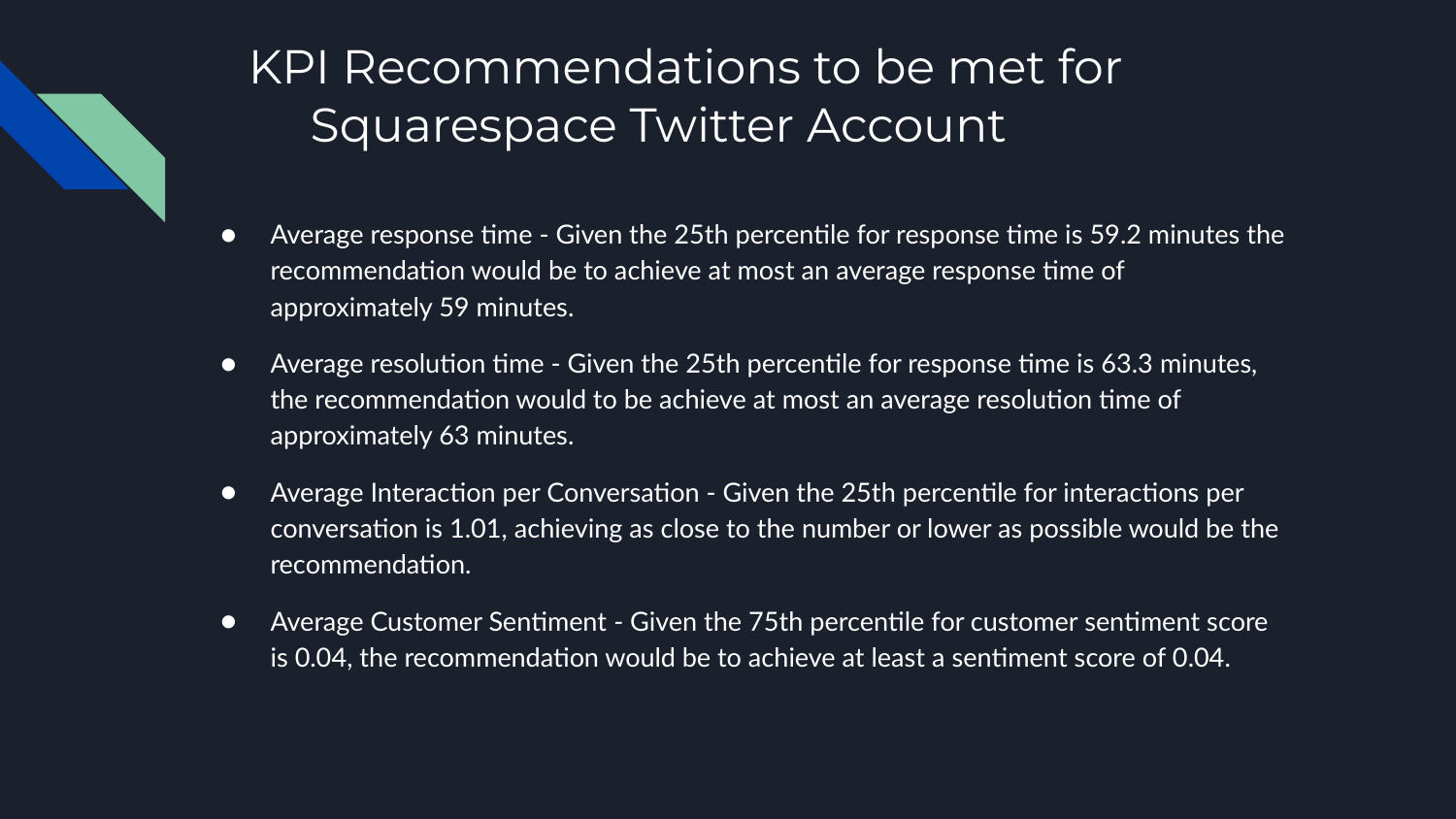

# KPI Recommendations to be met for
     Squarespace Twitter Account
Average response time - Given the 25th percentile for response time is 59.2 minutes the recommendation would be to achieve at most an average response time of approximately 59 minutes.
Average resolution time - Given the 25th percentile for response time is 63.3 minutes, the recommendation would to be achieve at most an average resolution time of approximately 63 minutes.
Average Interaction per Conversation - Given the 25th percentile for interactions per conversation is 1.01, achieving as close to the number or lower as possible would be the recommendation.
Average Customer Sentiment - Given the 75th percentile for customer sentiment score is 0.04, the recommendation would be to achieve at least a sentiment score of 0.04.